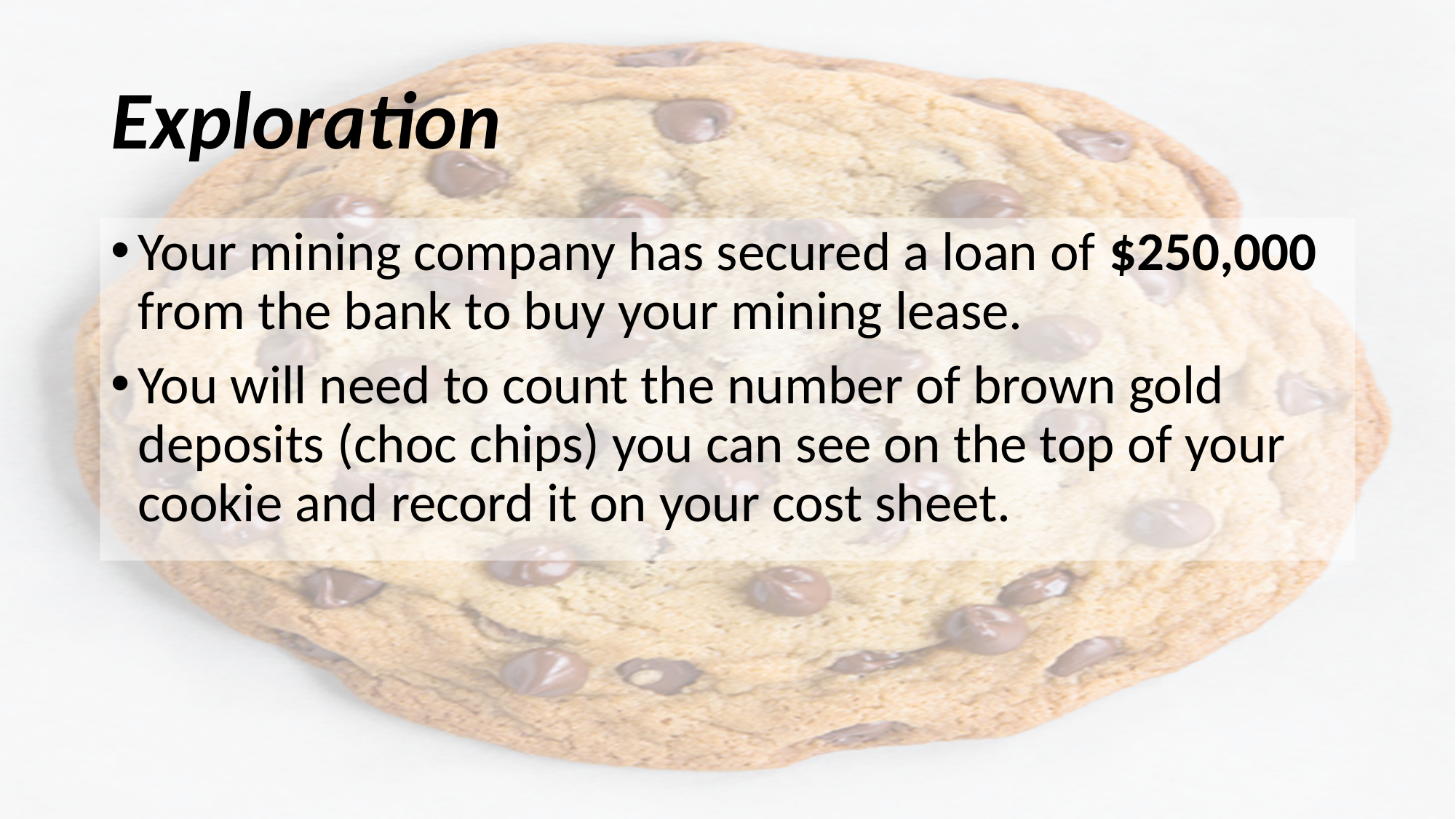

# Exploration
Your mining company has secured a loan of $250,000 from the bank to buy your mining lease.
You will need to count the number of brown gold deposits (choc chips) you can see on the top of your cookie and record it on your cost sheet.